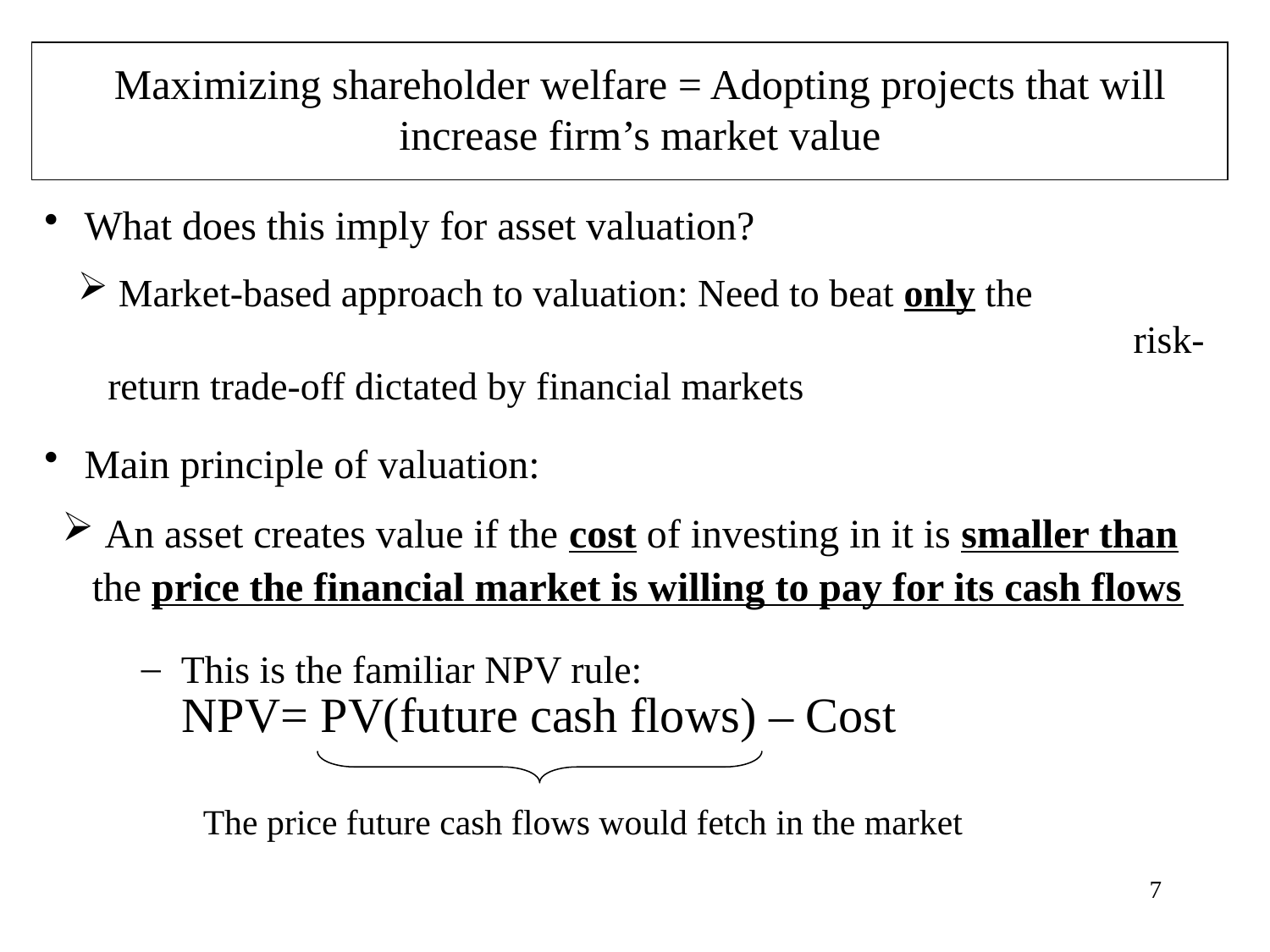

Maximizing shareholder welfare = Adopting projects that will increase firm’s market value
 What does this imply for asset valuation?
 Market-based approach to valuation: Need to beat only the 		 		 		 		 	 risk-return trade-off dictated by financial markets
 Main principle of valuation:
 An asset creates value if the cost of investing in it is smaller than the price the financial market is willing to pay for its cash flows
 This is the familiar NPV rule:

NPV= PV(future cash flows) – Cost
The price future cash flows would fetch in the market
7